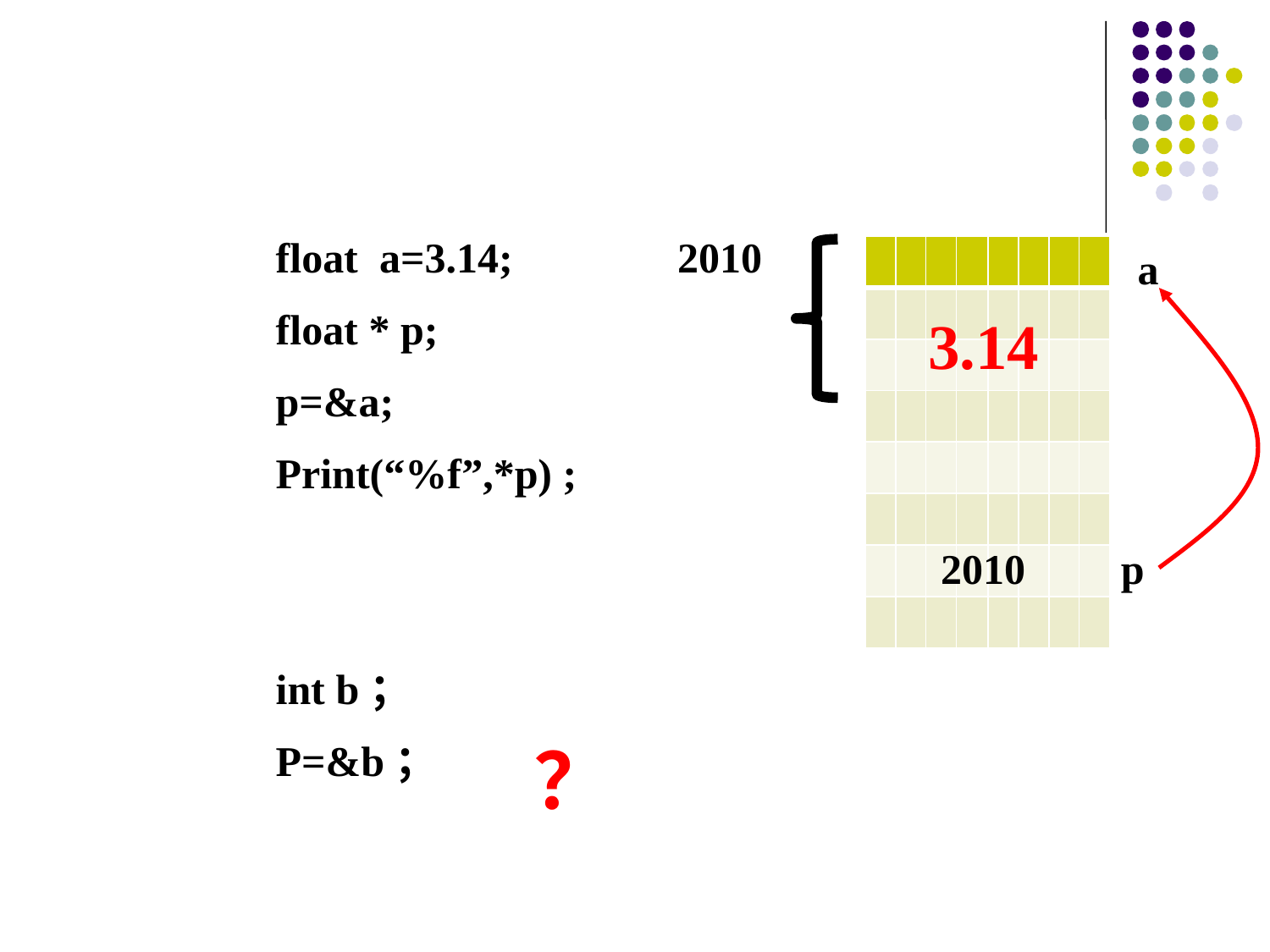

float  a=3.14;
float * p;
p=&a;
Print(“%f”,*p) ;

int b；
P=&b；
2010
|  |  |  |  |  |  |  |  |
| --- | --- | --- | --- | --- | --- | --- | --- |
|  |  |  |  |  |  |  |  |
|  |  |  |  |  |  |  |  |
|  |  |  |  |  |  |  |  |
|  |  |  |  |  |  |  |  |
|  |  |  |  |  |  |  |  |
|  |  |  |  |  |  |  |  |
|  |  |  |  |  |  |  |  |
a

3.14
2010
p
？